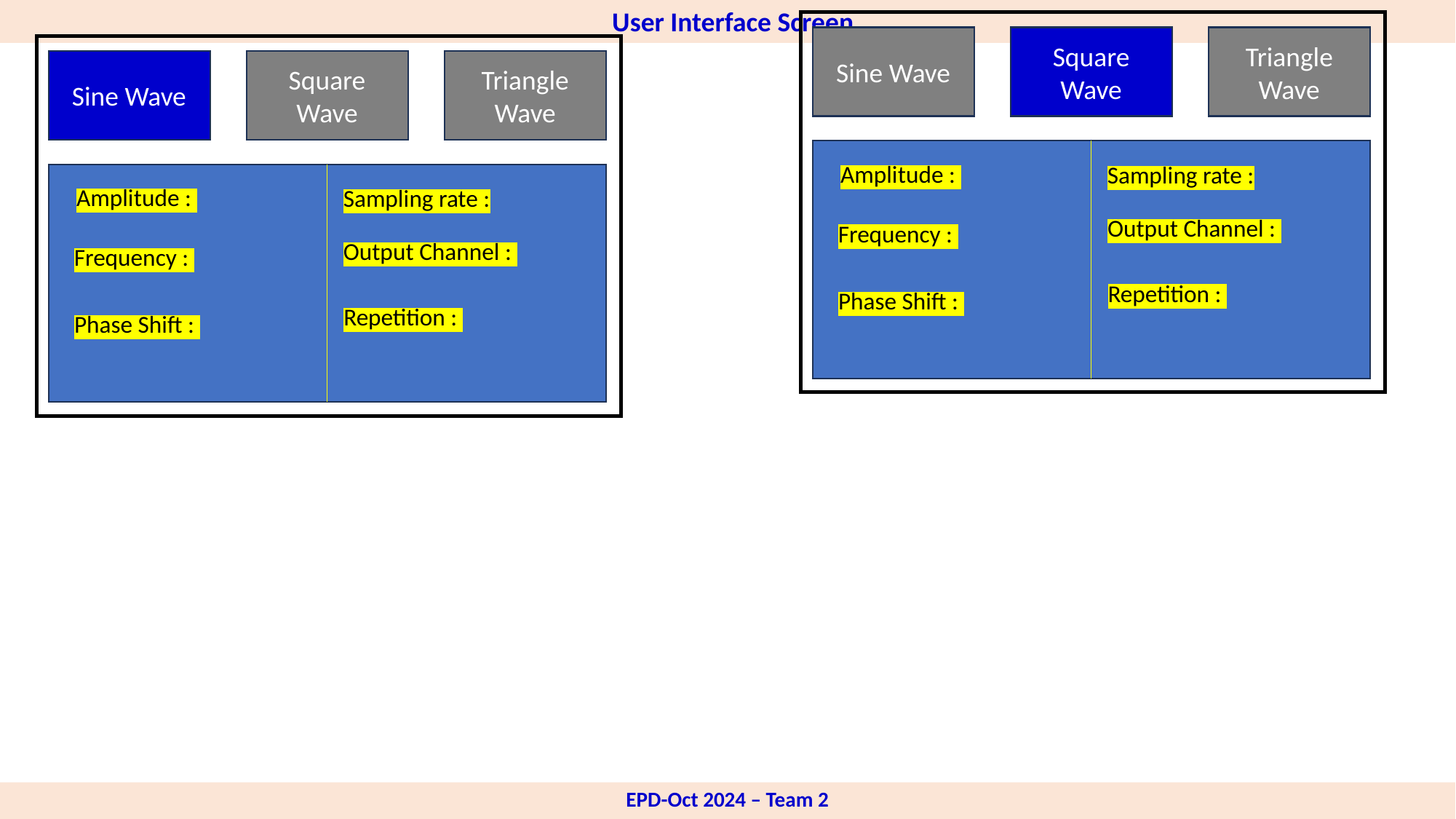

User Interface Screen

Sine Wave
Square Wave
Triangle Wave

Amplitude :
Sampling rate :
Output Channel :
Frequency :
Repetition :
Phase Shift :

Sine Wave
Square Wave
Triangle Wave

Amplitude :
Sampling rate :
Output Channel :
Frequency :
Repetition :
Phase Shift :